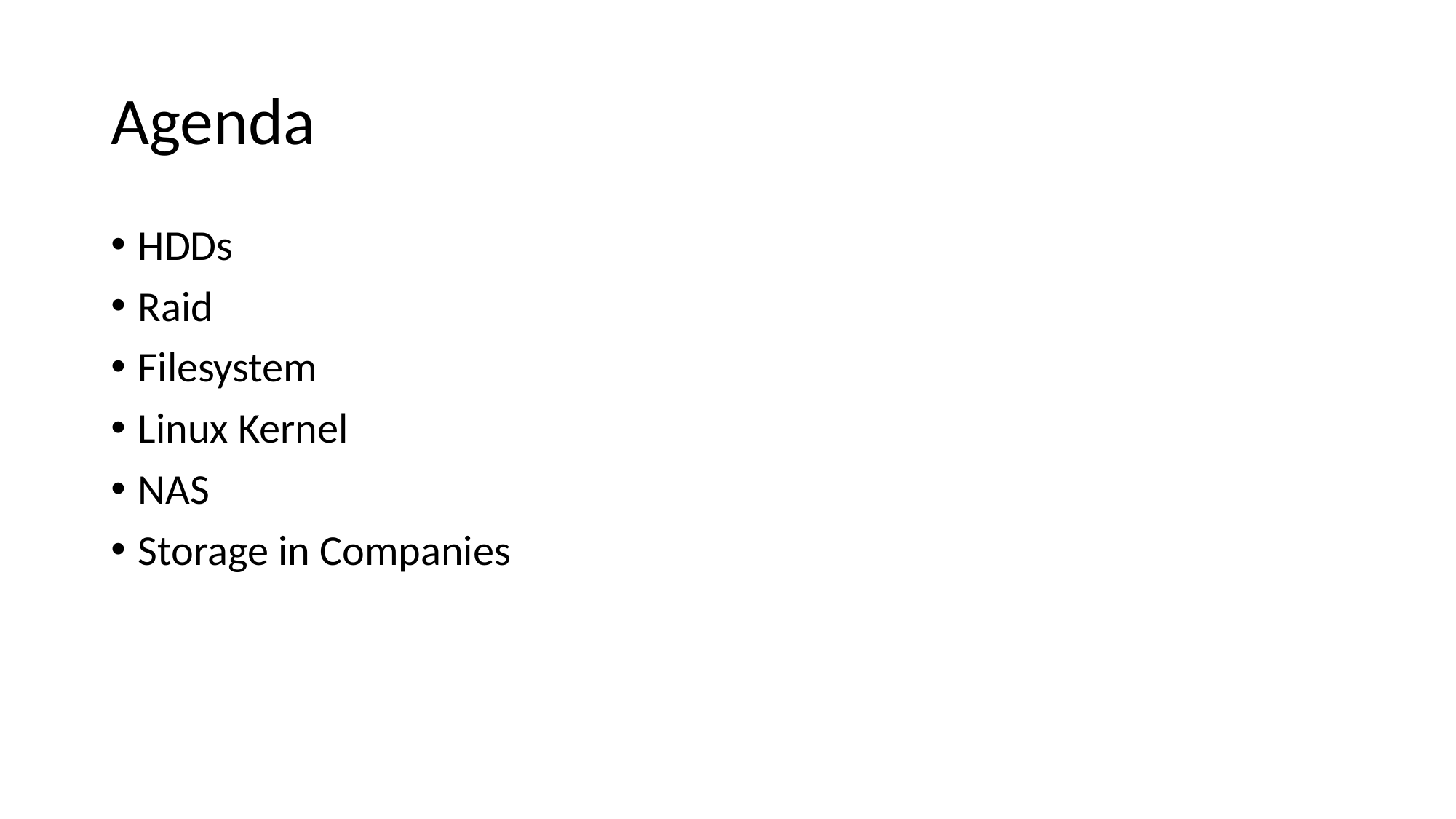

# Agenda
HDDs
Raid
Filesystem
Linux Kernel
NAS
Storage in Companies